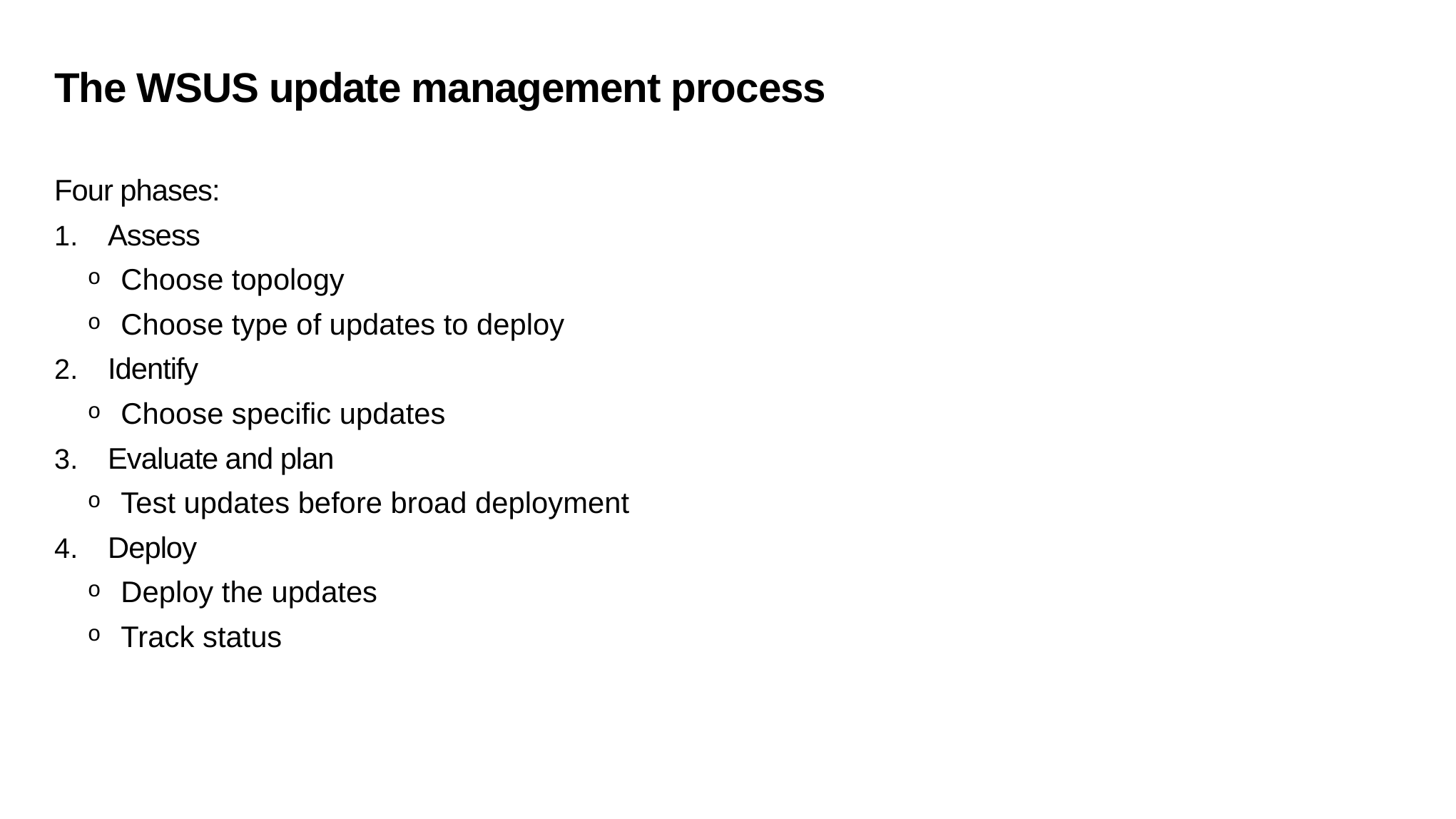

# The WSUS update management process
Four phases:
Assess
Choose topology
Choose type of updates to deploy
Identify
Choose specific updates
Evaluate and plan
Test updates before broad deployment
Deploy
Deploy the updates
Track status